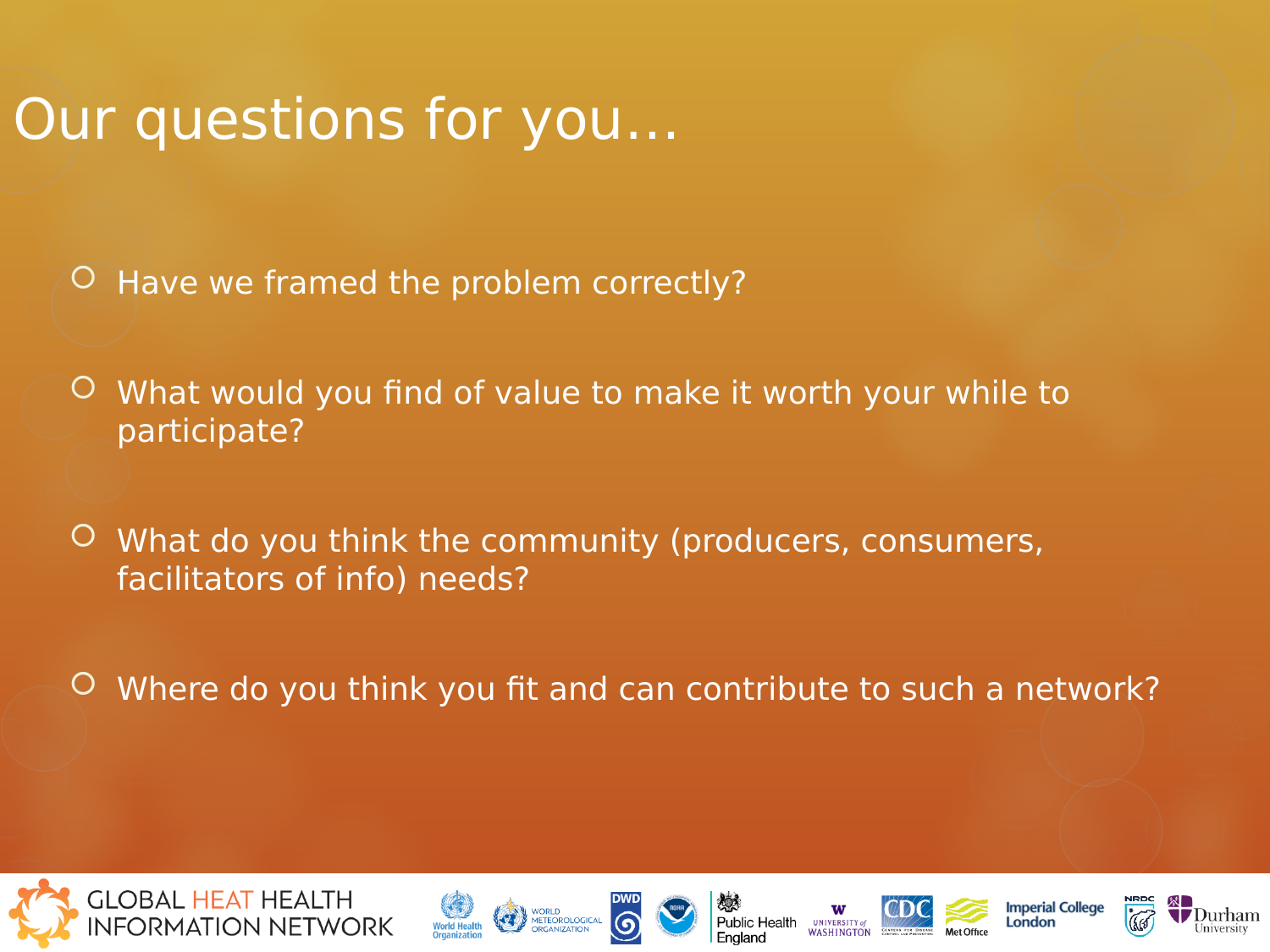

# Our questions for you…

Have we framed the problem correctly?

What would you find of value to make it worth your while to participate?

What do you think the community (producers, consumers, facilitators of info) needs?

Where do you think you fit and can contribute to such a network?